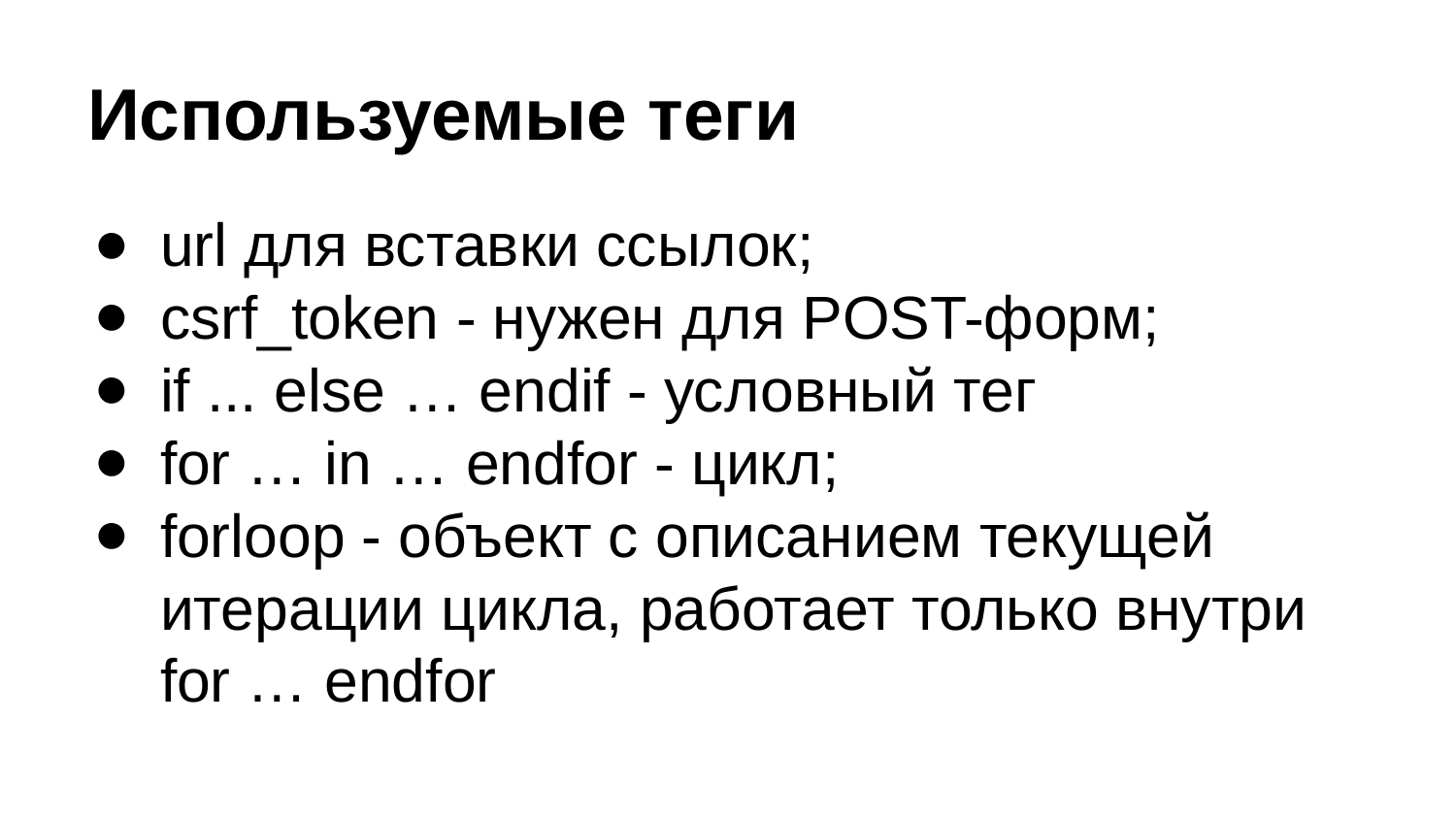

# Используемые теги
url для вставки ссылок;
csrf_token - нужен для POST-форм;
if ... else … endif - условный тег
for … in … endfor - цикл;
forloop - объект с описанием текущей итерации цикла, работает только внутри for … endfor